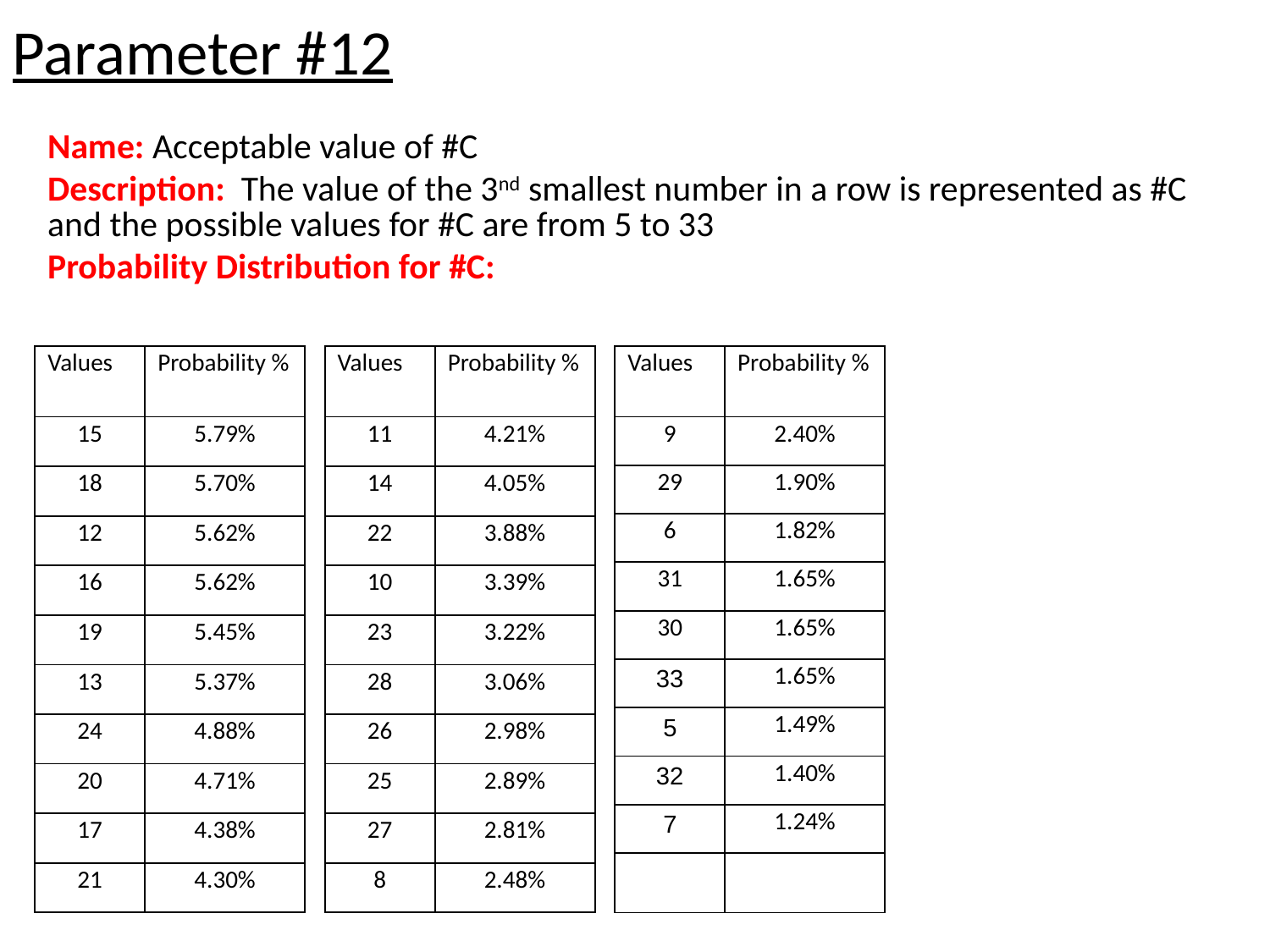

Parameter #12
Name: Acceptable value of #C
Description:  The value of the 3nd smallest number in a row is represented as #C and the possible values for #C are from 5 to 33
Probability Distribution for #C:
| Values | Probability % |
| --- | --- |
| 15 | 5.79% |
| 18 | 5.70% |
| 12 | 5.62% |
| 16 | 5.62% |
| 19 | 5.45% |
| 13 | 5.37% |
| 24 | 4.88% |
| 20 | 4.71% |
| 17 | 4.38% |
| 21 | 4.30% |
| Values | Probability % |
| --- | --- |
| 11 | 4.21% |
| 14 | 4.05% |
| 22 | 3.88% |
| 10 | 3.39% |
| 23 | 3.22% |
| 28 | 3.06% |
| 26 | 2.98% |
| 25 | 2.89% |
| 27 | 2.81% |
| 8 | 2.48% |
| Values | Probability % |
| --- | --- |
| 9 | 2.40% |
| 29 | 1.90% |
| 6 | 1.82% |
| 31 | 1.65% |
| 30 | 1.65% |
| 33 | 1.65% |
| 5 | 1.49% |
| 32 | 1.40% |
| 7 | 1.24% |
|  |  |